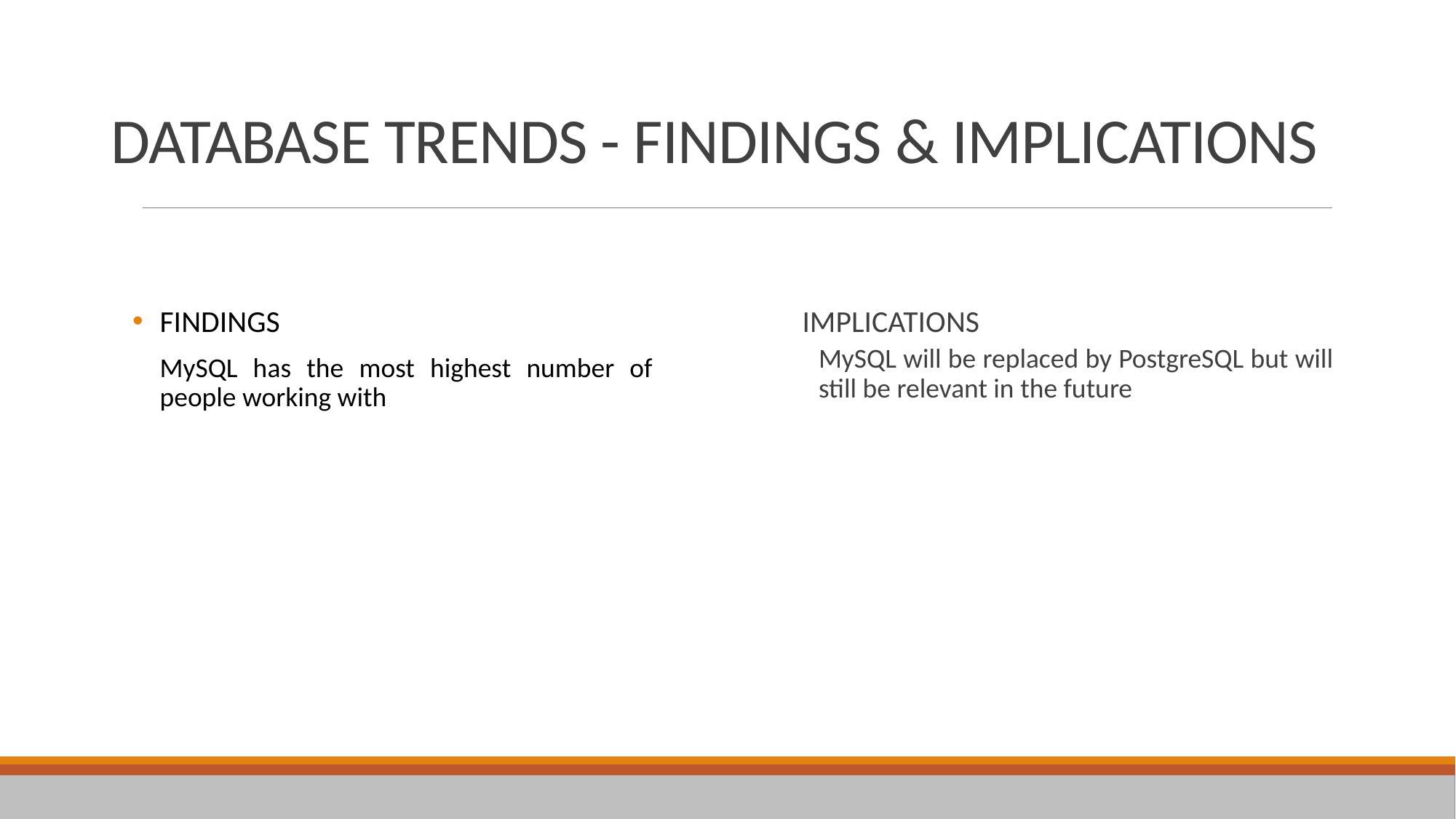

# DATABASE TRENDS - FINDINGS & IMPLICATIONS

FINDINGS
MySQL has the most highest number of people working with
IMPLICATIONS
MySQL will be replaced by PostgreSQL but will still be relevant in the future